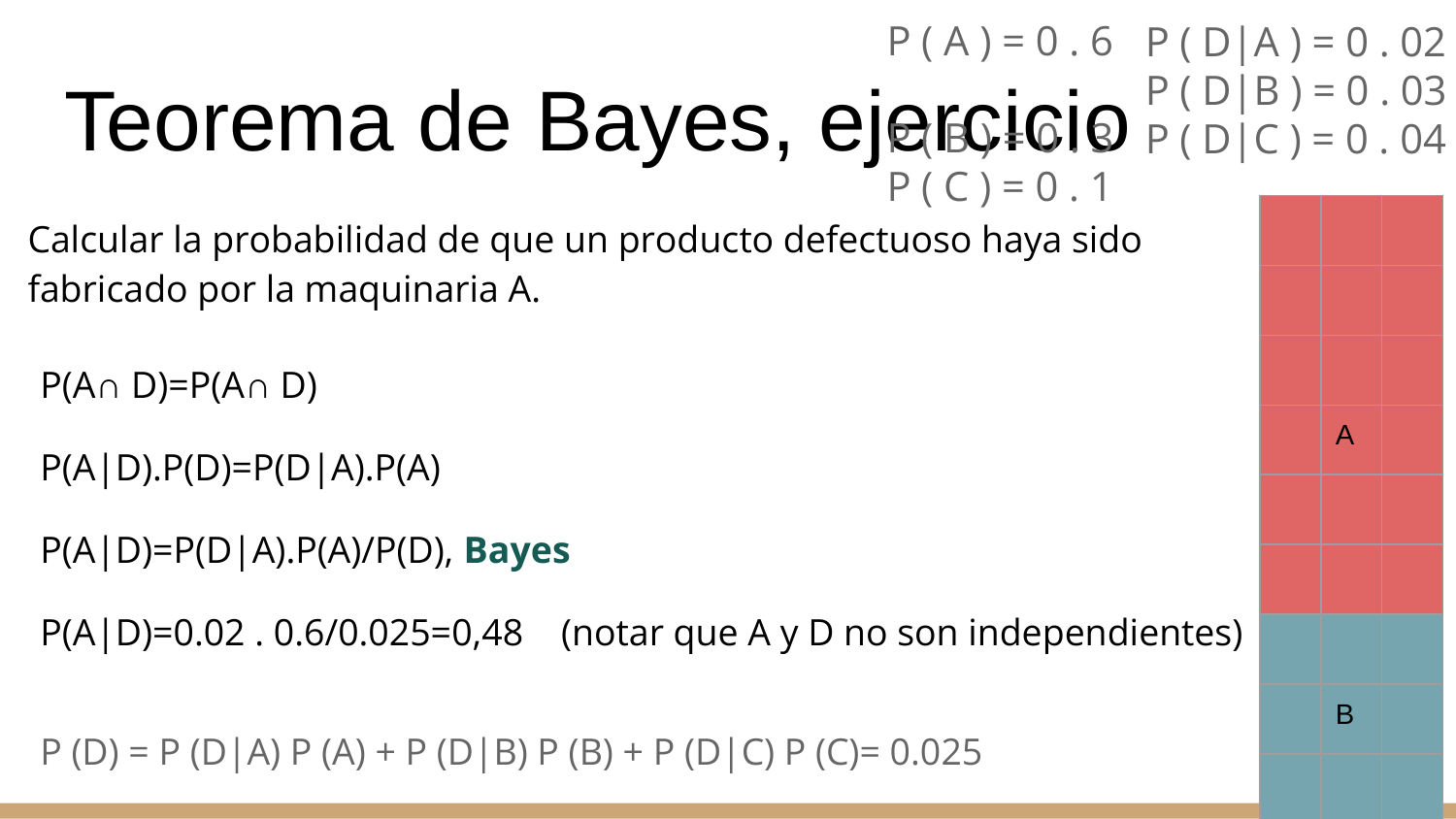

P ( A ) = 0 . 6
P ( B ) = 0 . 3
P ( C ) = 0 . 1
P ( D|A ) = 0 . 02
P ( D|B ) = 0 . 03
P ( D|C ) = 0 . 04
# Teorema de Bayes, ejercicio
Calcular la probabilidad de que un producto defectuoso haya sido fabricado por la maquinaria A.
|  |  |  |
| --- | --- | --- |
|  |  |  |
|  |  |  |
|  | A |  |
|  |  |  |
|  |  |  |
|  |  |  |
|  | B |  |
|  |  |  |
|  | C |  |
P(A∩ D)=P(A∩ D)
P(A|D).P(D)=P(D|A).P(A)
P(A|D)=P(D|A).P(A)/P(D), Bayes
P(A|D)=0.02 . 0.6/0.025=0,48‬‬    (notar que A y D no son independientes)

P (D) = P (D|A) P (A) + P (D|B) P (B) + P (D|C) P (C)= 0.025